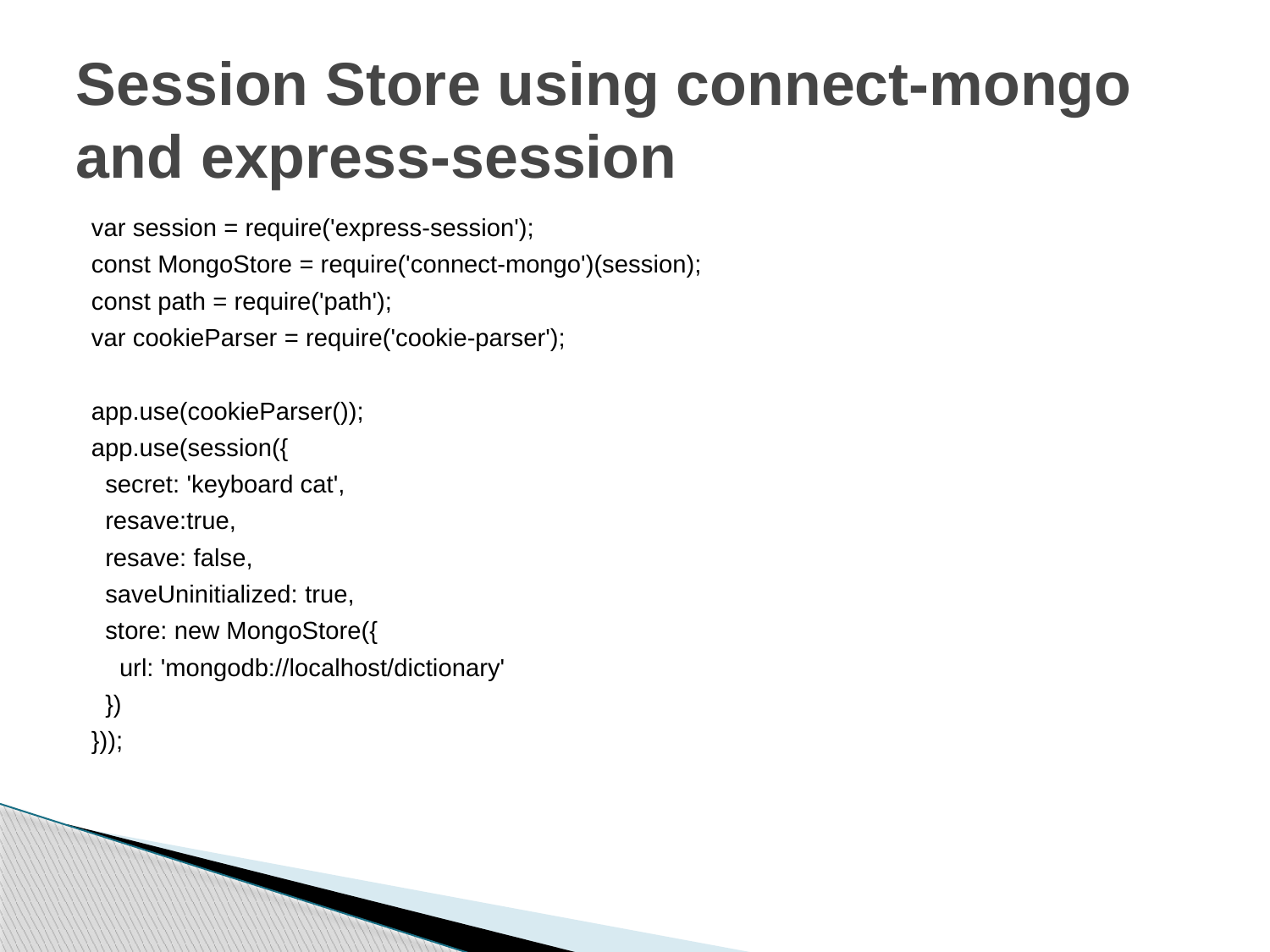

# Session Store using connect-mongo and express-session
var session = require('express-session');
const MongoStore = require('connect-mongo')(session);
const path = require('path');
var cookieParser = require('cookie-parser');

app.use(cookieParser());
app.use(session({
  secret: 'keyboard cat',
  resave:true,
  resave: false,
  saveUninitialized: true,
  store: new MongoStore({
    url: 'mongodb://localhost/dictionary'
  })
}));